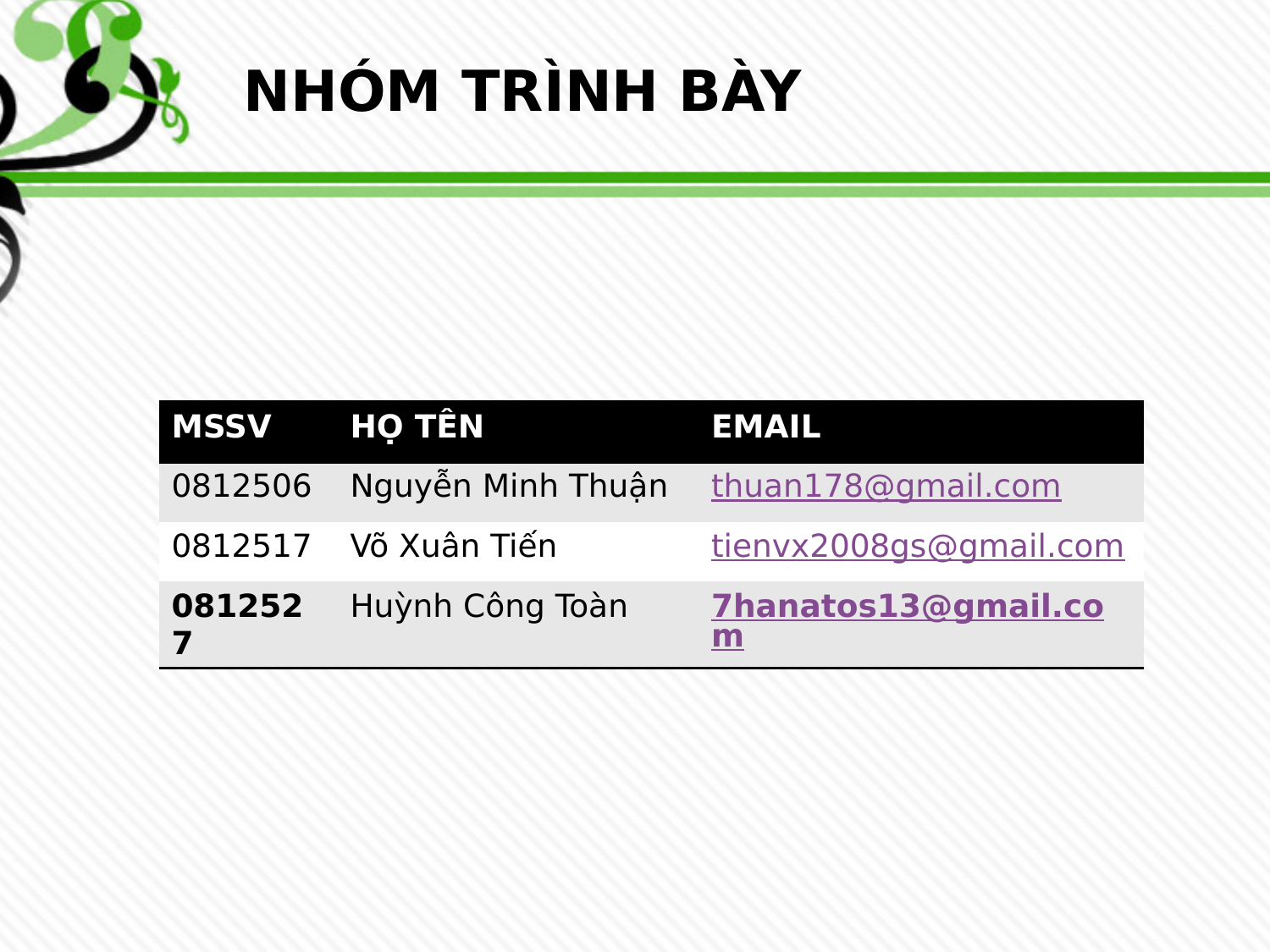

# NHÓM TRÌNH BÀY

| MSSV | HỌ TÊN | EMAIL |
| --- | --- | --- |
| 0812506 | Nguyễn Minh Thuận | thuan178@gmail.com |
| 0812517 | Võ Xuân Tiến | tienvx2008gs@gmail.com |
| 0812527 | Huỳnh Công Toàn | 7hanatos13@gmail.com |